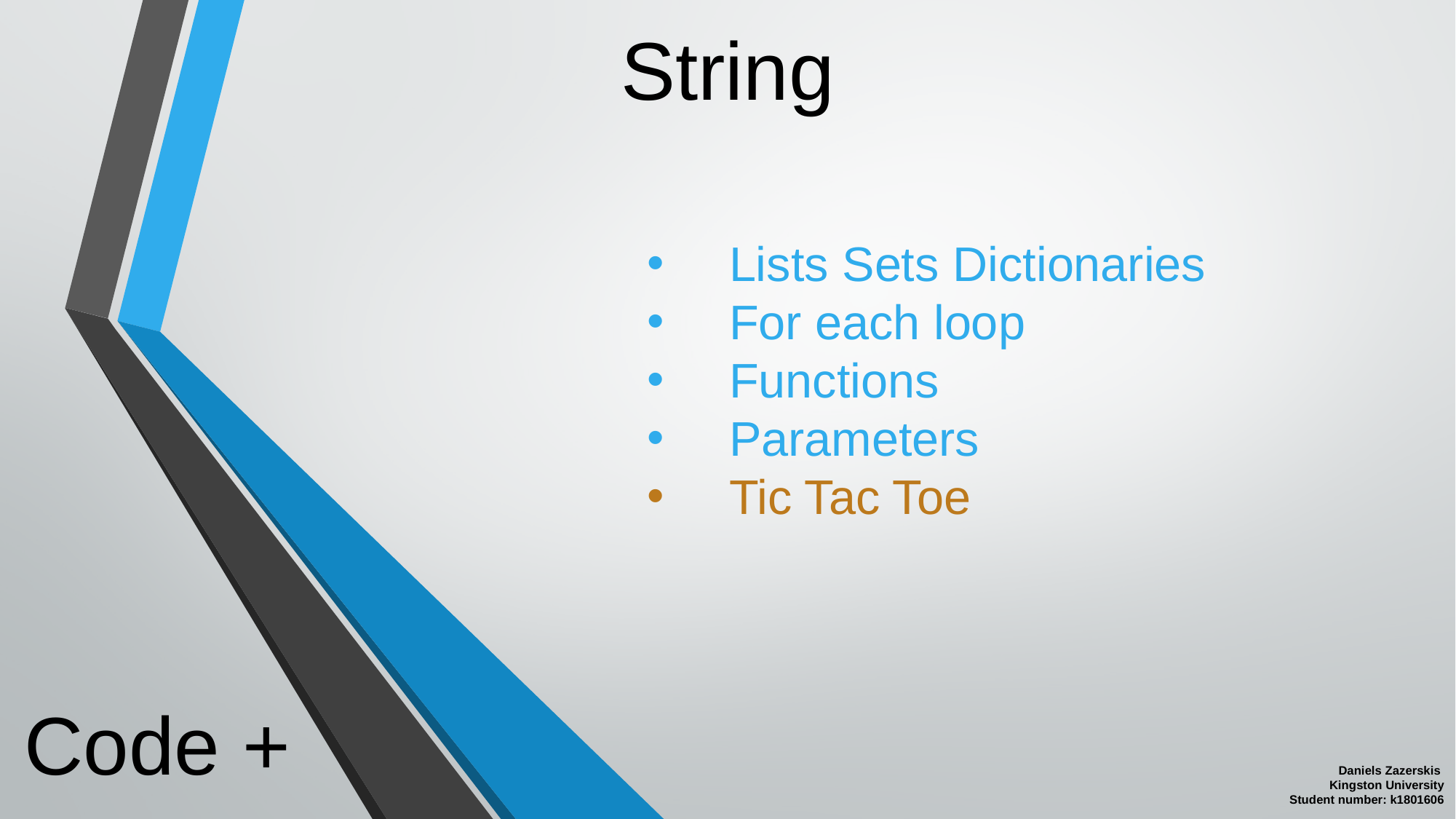

String
Lists Sets Dictionaries
For each loop
Functions
Parameters
Tic Tac Toe

Code +
Daniels Zazerskis
Kingston University
Student number: k1801606